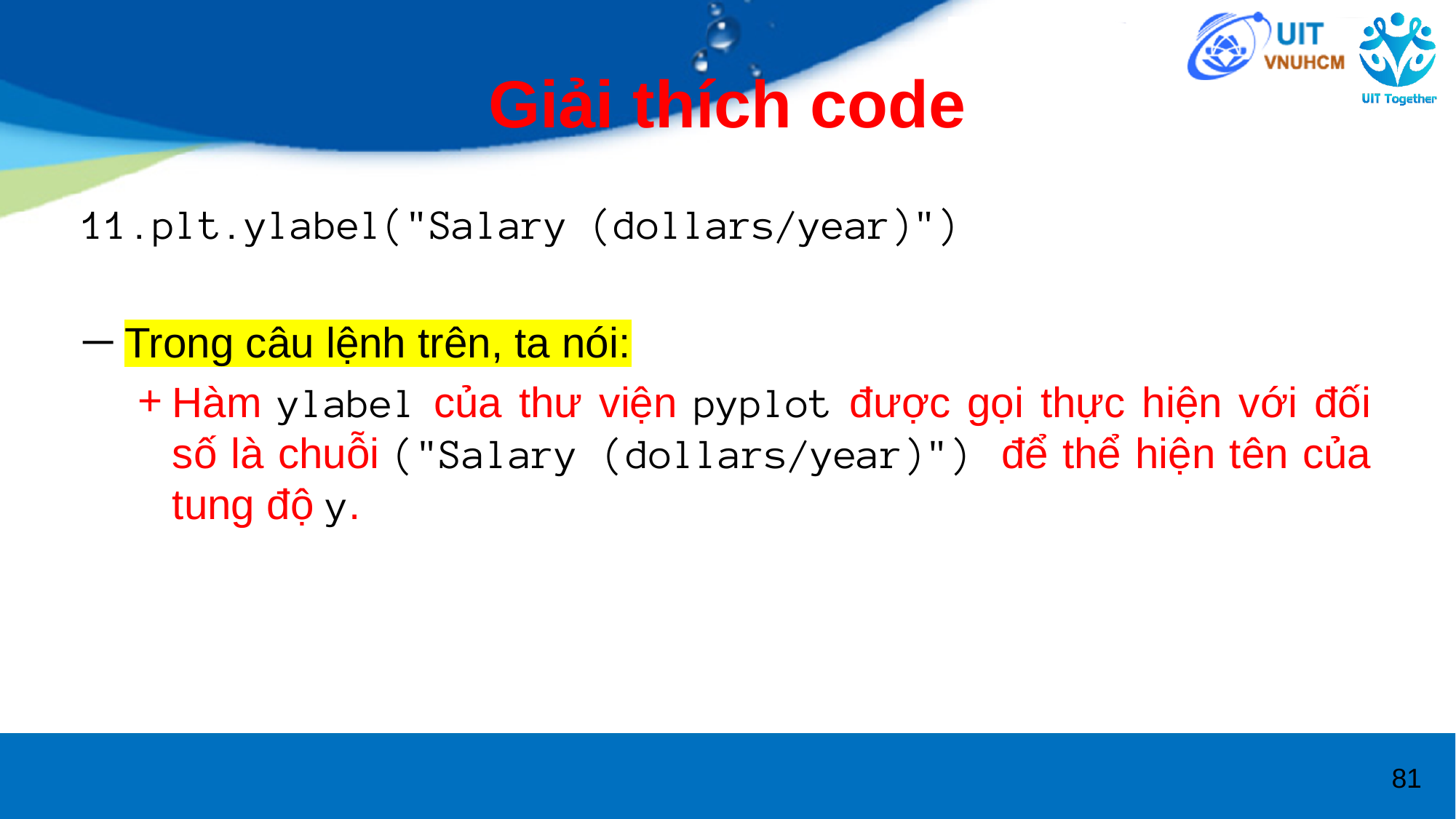

# Giải thích code
plt.ylabel("Salary (dollars/year)")

Trong câu lệnh trên, ta nói:
Hàm ylabel của thư viện pyplot được gọi thực hiện với đối số là chuỗi ("Salary (dollars/year)") để thể hiện tên của tung độ y.